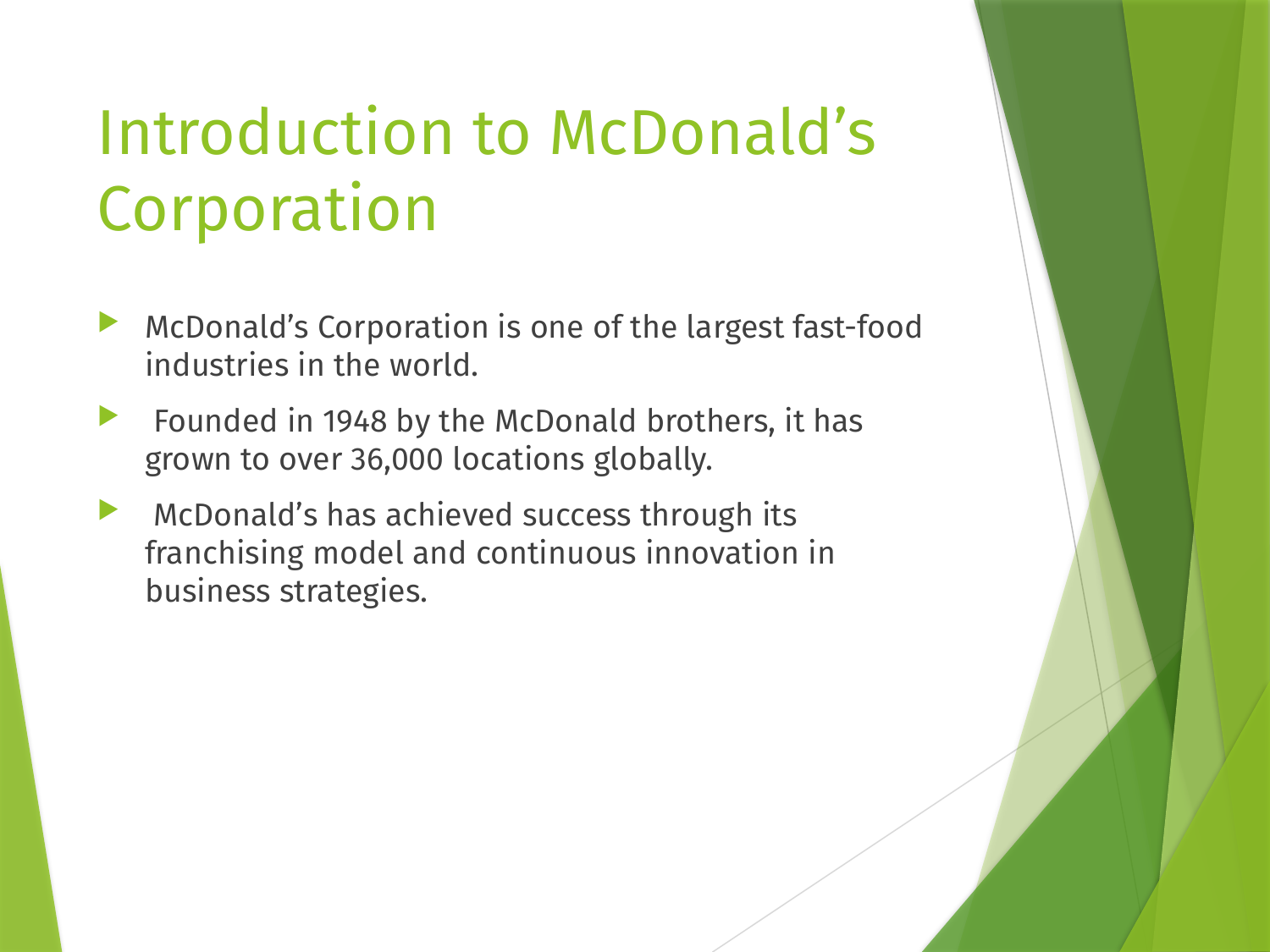

# Introduction to McDonald’s Corporation
McDonald’s Corporation is one of the largest fast-food industries in the world.
 Founded in 1948 by the McDonald brothers, it has grown to over 36,000 locations globally.
 McDonald’s has achieved success through its franchising model and continuous innovation in business strategies.